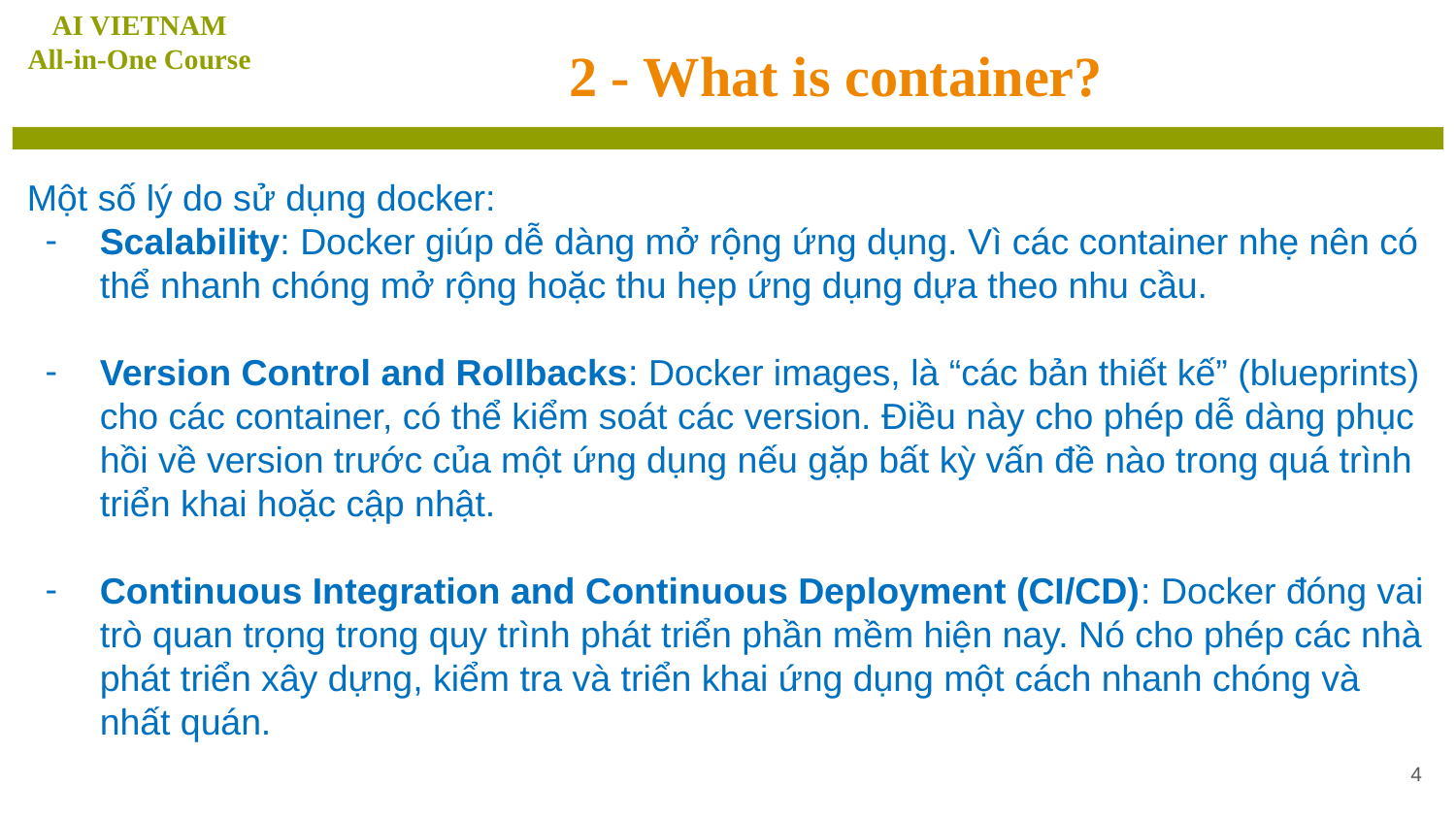

AI VIETNAM
All-in-One Course
# 2 - What is container?

Một số lý do sử dụng docker:
Scalability: Docker giúp dễ dàng mở rộng ứng dụng. Vì các container nhẹ nên có thể nhanh chóng mở rộng hoặc thu hẹp ứng dụng dựa theo nhu cầu.

Version Control and Rollbacks: Docker images, là “các bản thiết kế” (blueprints) cho các container, có thể kiểm soát các version. Điều này cho phép dễ dàng phục hồi về version trước của một ứng dụng nếu gặp bất kỳ vấn đề nào trong quá trình triển khai hoặc cập nhật.

Continuous Integration and Continuous Deployment (CI/CD): Docker đóng vai trò quan trọng trong quy trình phát triển phần mềm hiện nay. Nó cho phép các nhà phát triển xây dựng, kiểm tra và triển khai ứng dụng một cách nhanh chóng và nhất quán.

4